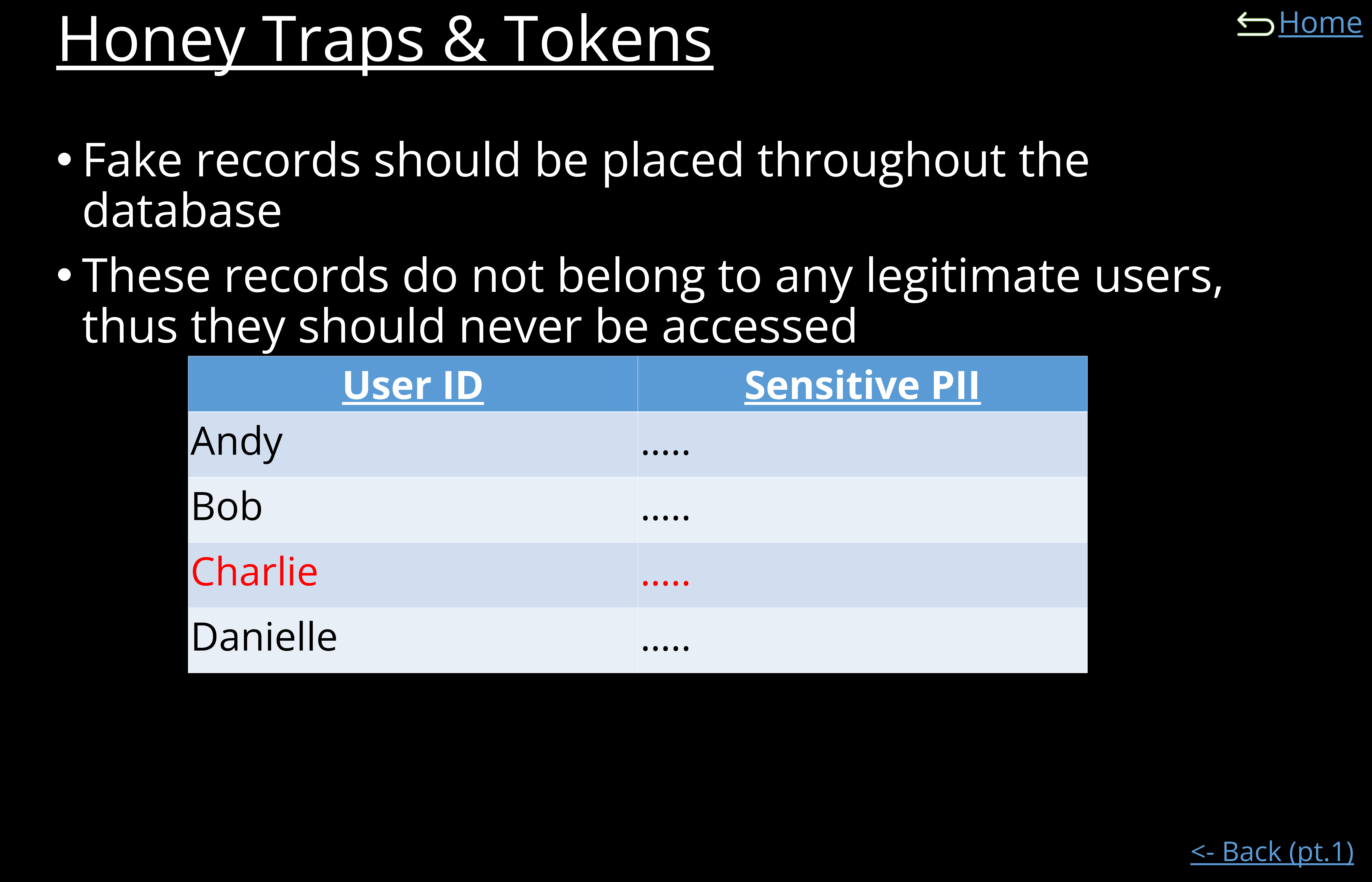

# Honey Traps & Tokens
Fake records should be placed throughout the database
These records do not belong to any legitimate users, thus they should never be accessed
| User ID | Sensitive PII |
| --- | --- |
| Andy | ….. |
| Bob | ….. |
| Charlie | ….. |
| Danielle | ….. |
<- Back (pt.1)